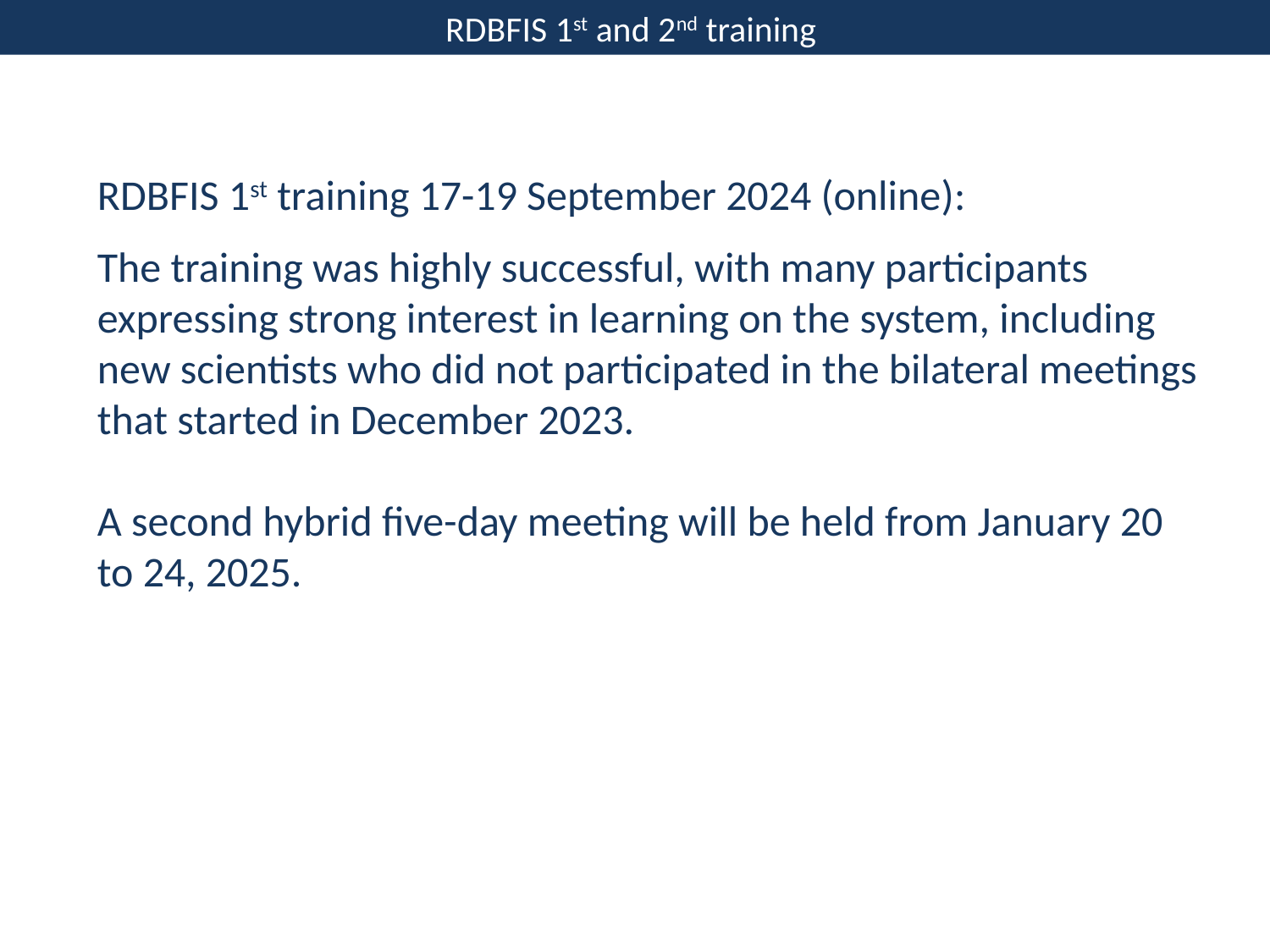

RDBFIS 1st and 2nd training
RDBFIS 1st training 17-19 September 2024 (online):
The training was highly successful, with many participants expressing strong interest in learning on the system, including new scientists who did not participated in the bilateral meetings that started in December 2023.

A second hybrid five-day meeting will be held from January 20 to 24, 2025.